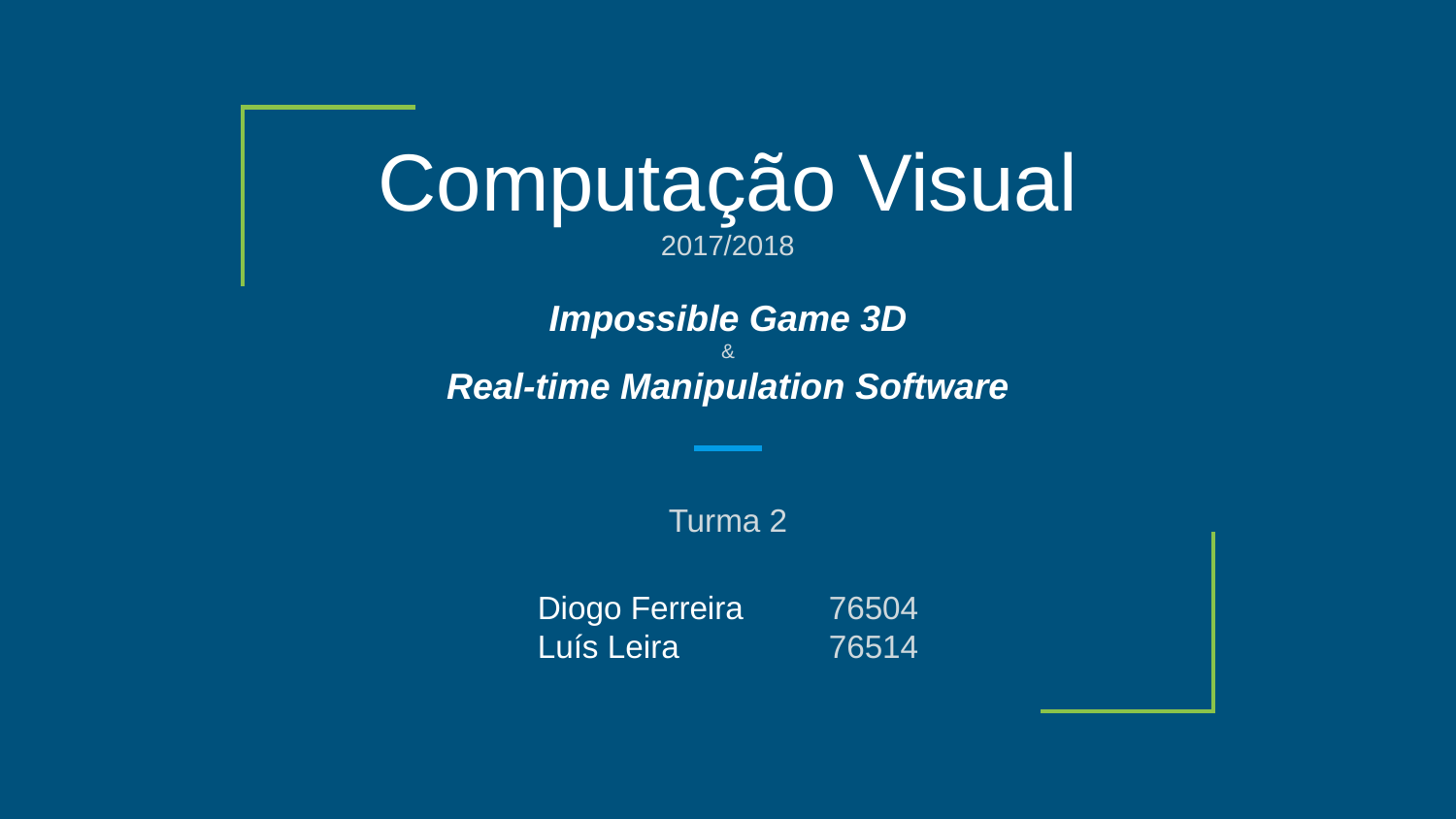

# Computação Visual
2017/2018

Impossible Game 3D
&
Real-time Manipulation Software
Turma 2

Diogo Ferreira	76504
Luís Leira		76514